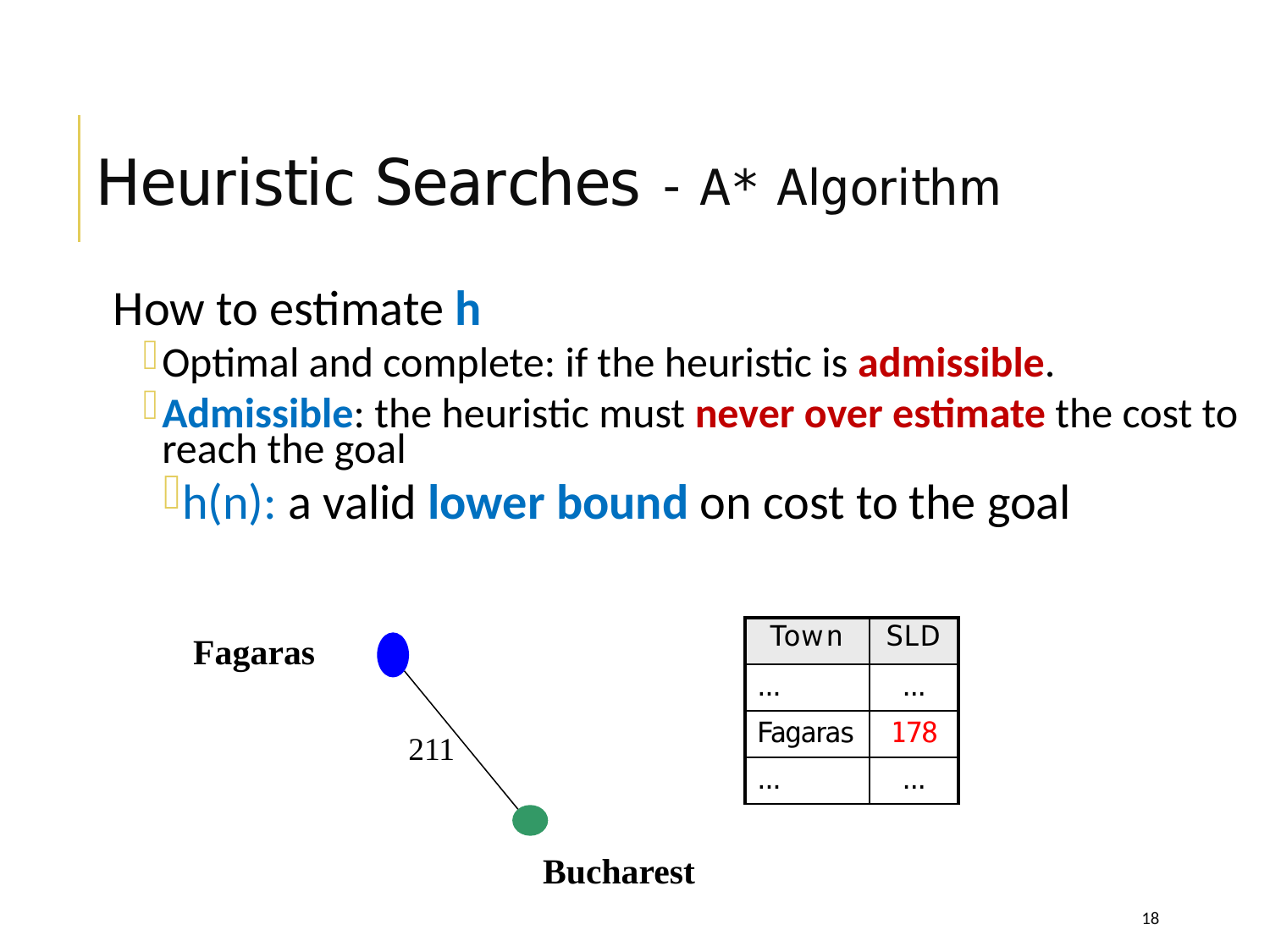

# Heuristic Searches - A* Algorithm
How to estimate h
Optimal and complete: if the heuristic is admissible.
Admissible: the heuristic must never over estimate the cost to reach the goal
h(n): a valid lower bound on cost to the goal

| Town | SLD |
| --- | --- |
| … | … |
| Fagaras | 178 |
| … | … |
Fagaras

211

Bucharest
18